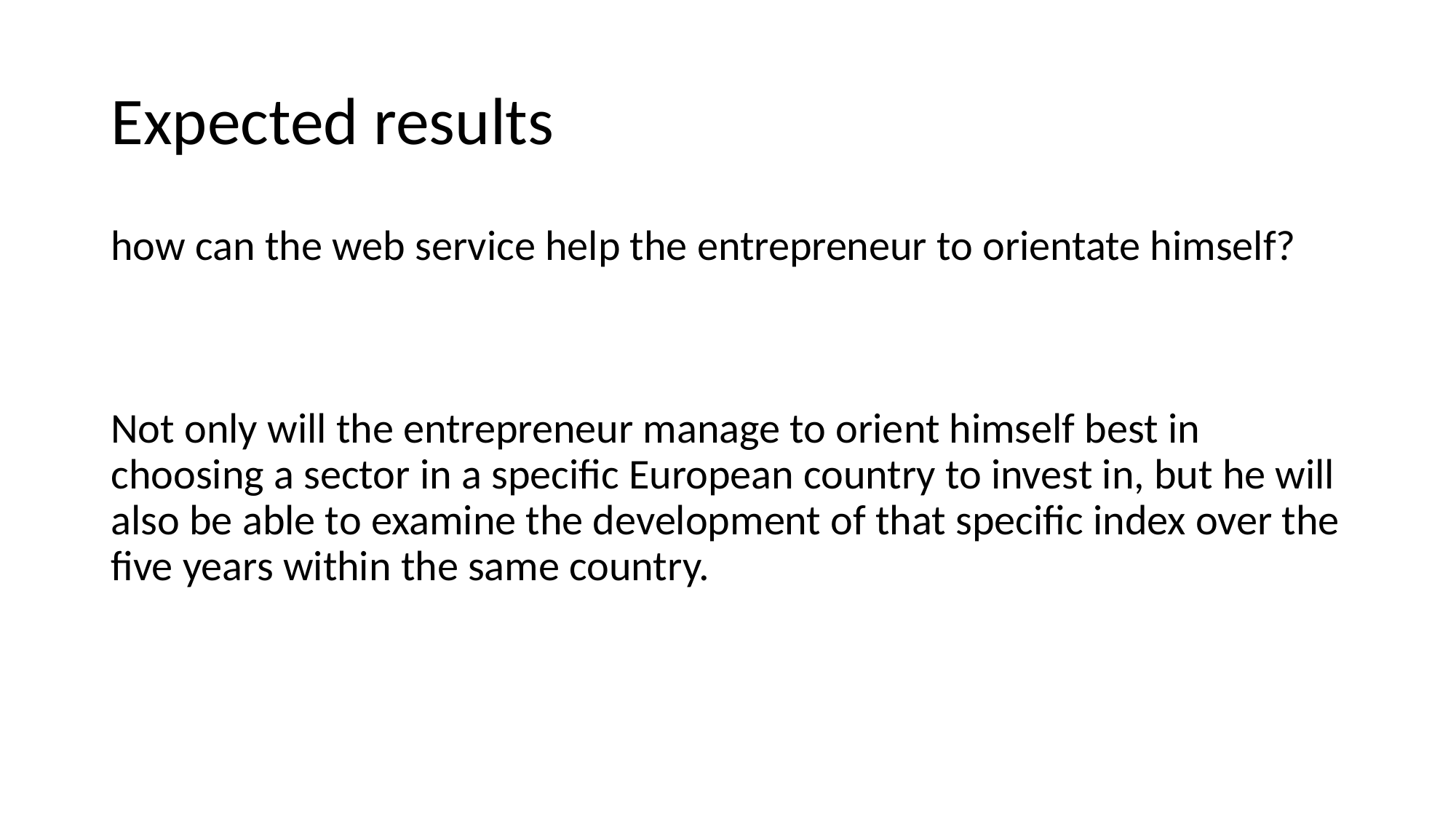

# Expected results
how can the web service help the entrepreneur to orientate himself?

Not only will the entrepreneur manage to orient himself best in choosing a sector in a specific European country to invest in, but he will also be able to examine the development of that specific index over the five years within the same country.